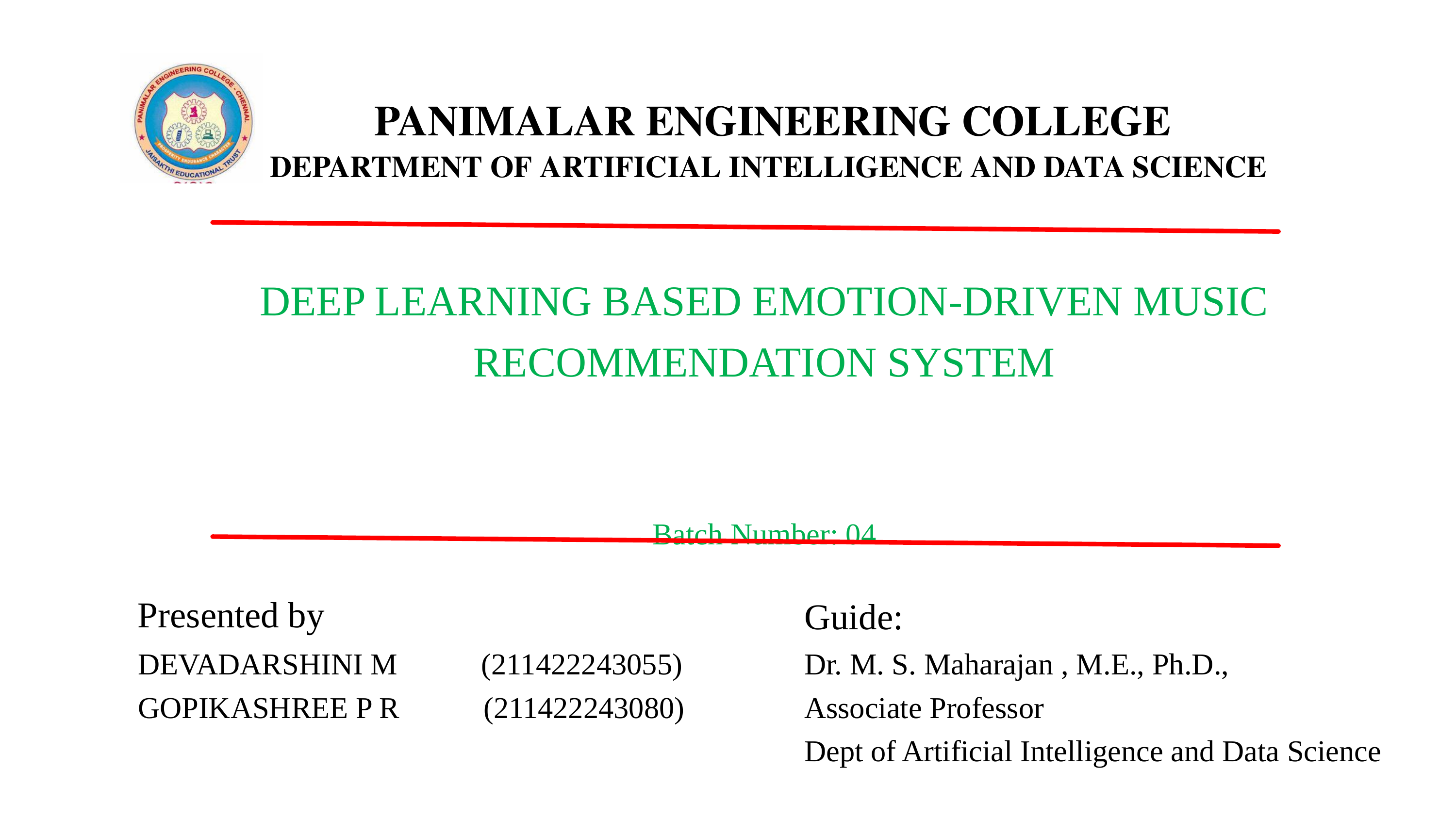

PANIMALAR ENGINEERING COLLEGE
DEPARTMENT OF ARTIFICIAL INTELLIGENCE AND DATA SCIENCE

DEEP LEARNING BASED EMOTION-DRIVEN MUSIC RECOMMENDATION SYSTEM

Batch Number: 04

Guide:
Dr. M. S. Maharajan , M.E., Ph.D.,
Associate Professor
Dept of Artificial Intelligence and Data Science

Presented by

DEVADARSHINI M           (211422243055)
GOPIKASHREE P R           (211422243080)